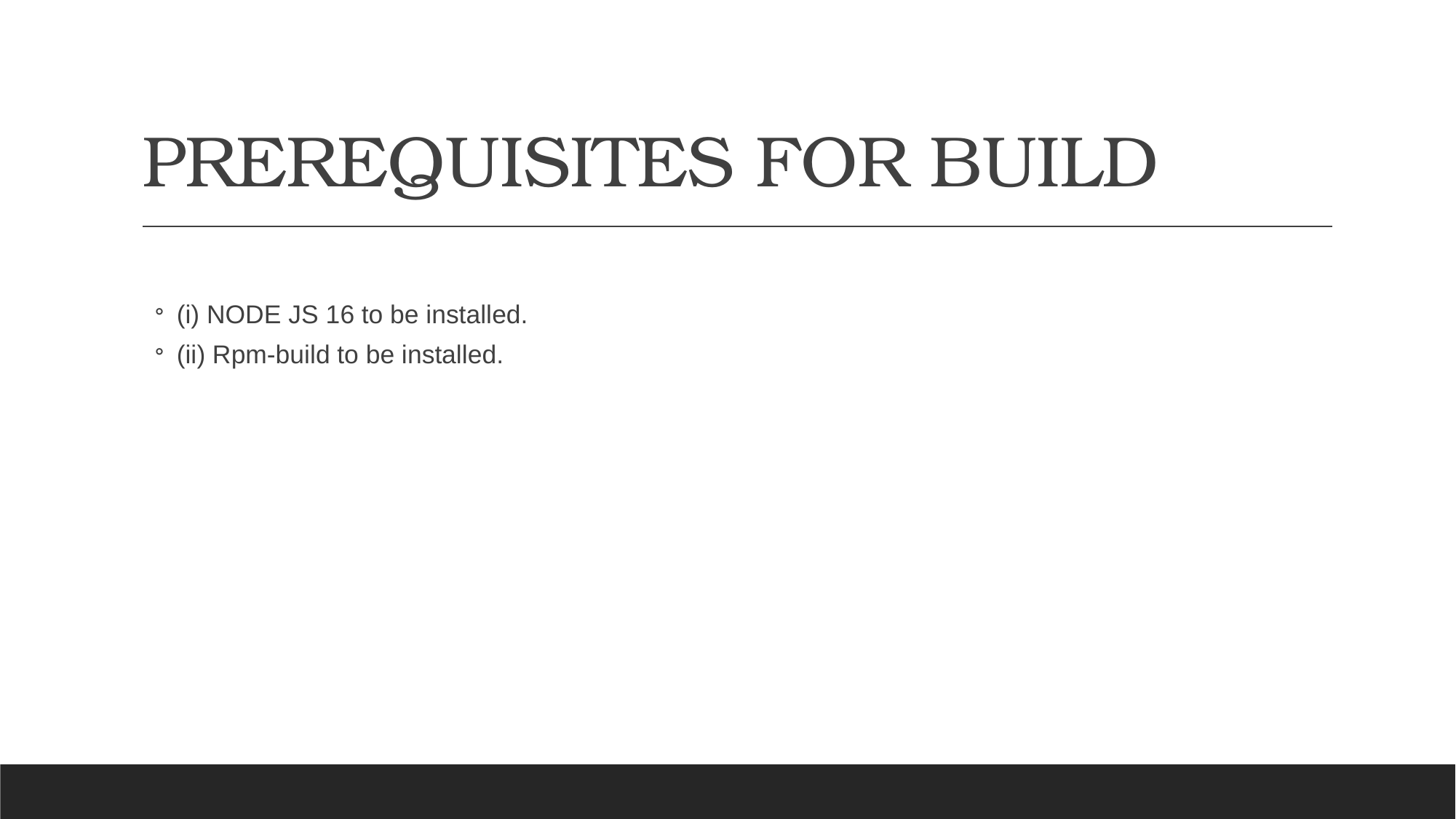

# PREREQUISITES FOR BUILD

(i) NODE JS 16 to be installed.
(ii) Rpm-build to be installed.